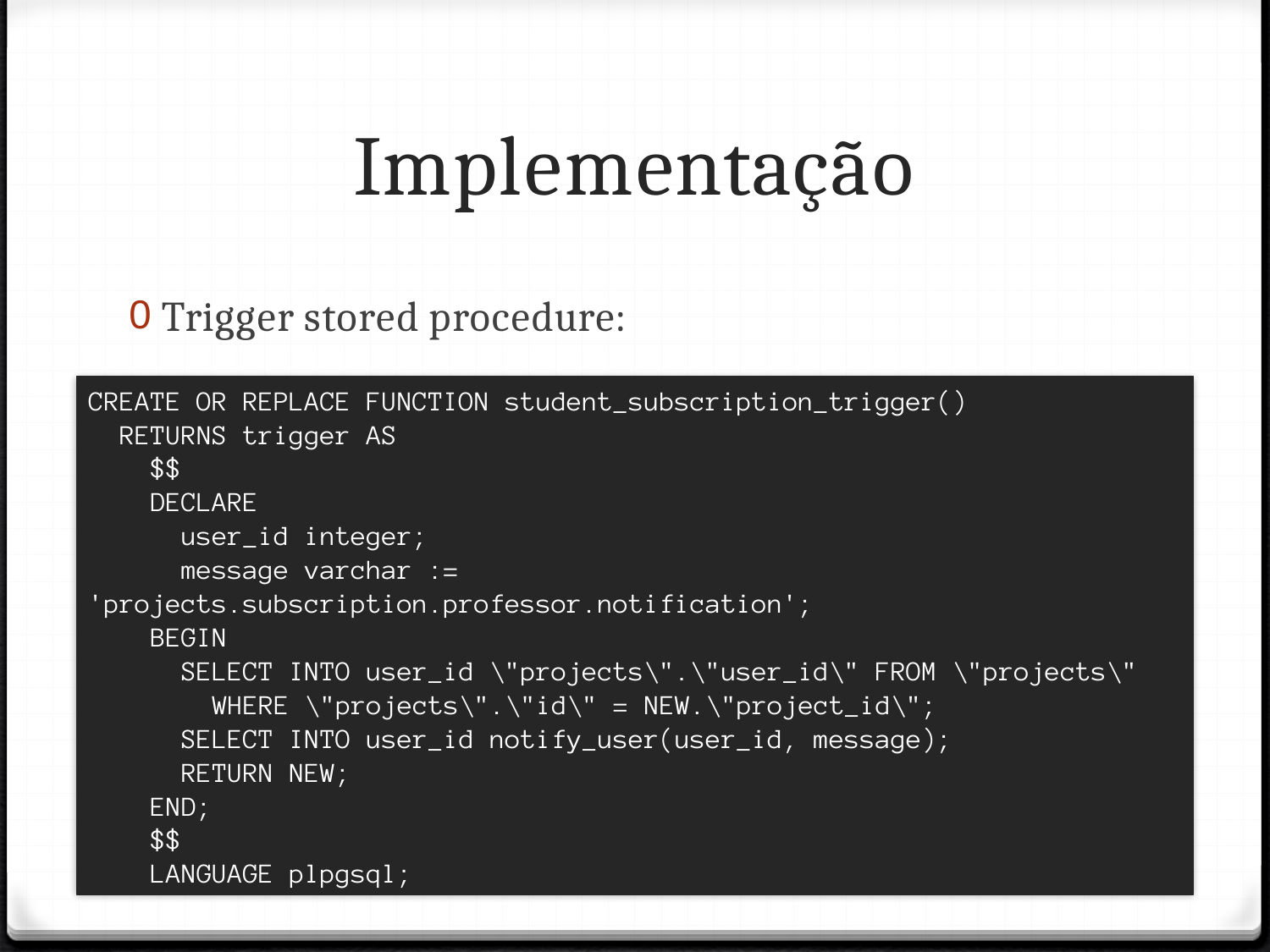

# Implementação
Trigger stored procedure:
CREATE OR REPLACE FUNCTION student_subscription_trigger()
  RETURNS trigger AS
    $$
    DECLARE
      user_id integer;
      message varchar := 'projects.subscription.professor.notification';
    BEGIN
      SELECT INTO user_id \"projects\".\"user_id\" FROM \"projects\"
        WHERE \"projects\".\"id\" = NEW.\"project_id\";
      SELECT INTO user_id notify_user(user_id, message);
      RETURN NEW;
    END;
    $$
    LANGUAGE plpgsql;